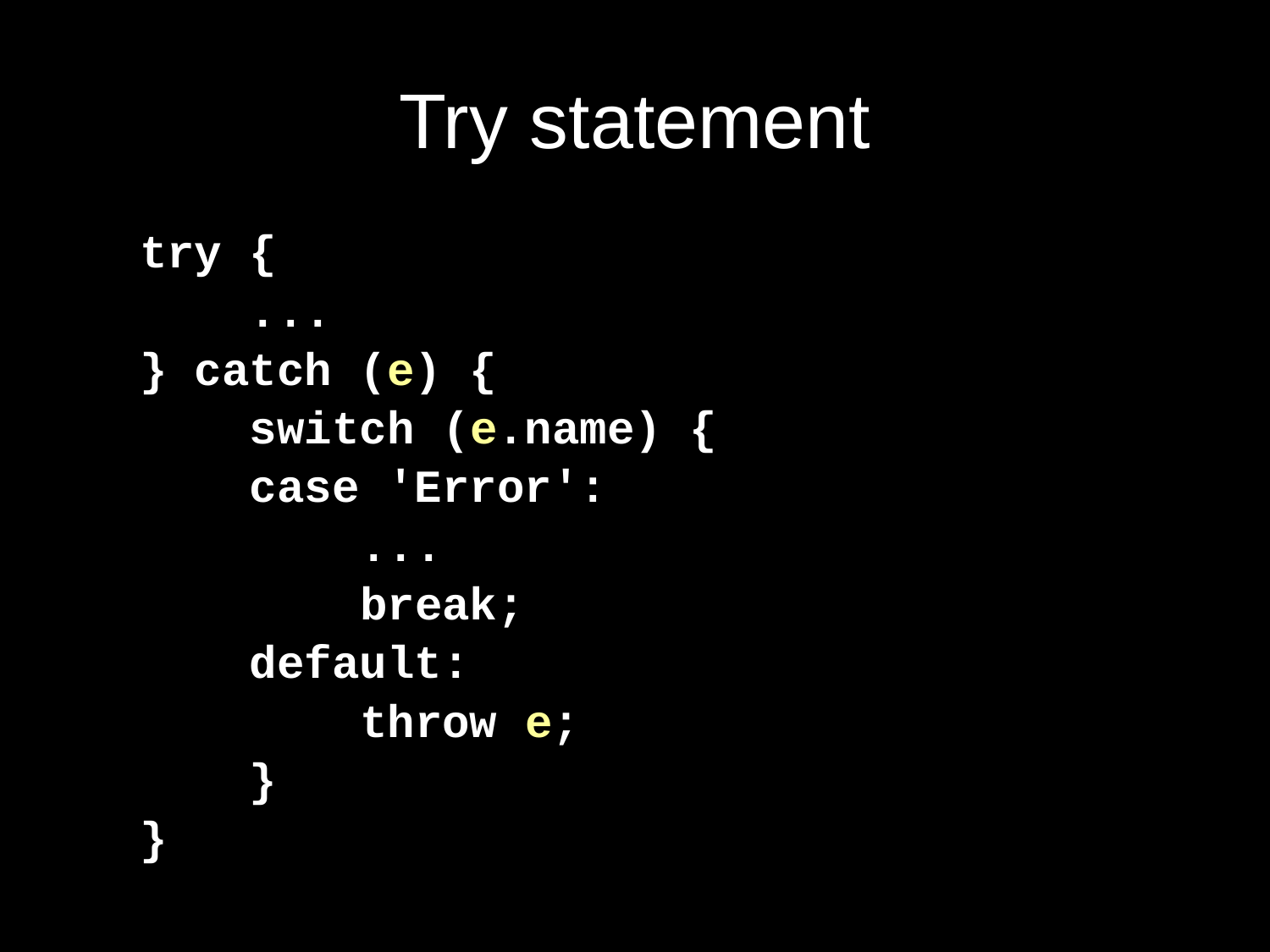

# Try statement
try {
    ...
} catch (e) {
    switch (e.name) {
    case 'Error':
        ...
        break;
    default:
        throw e;
    }
}